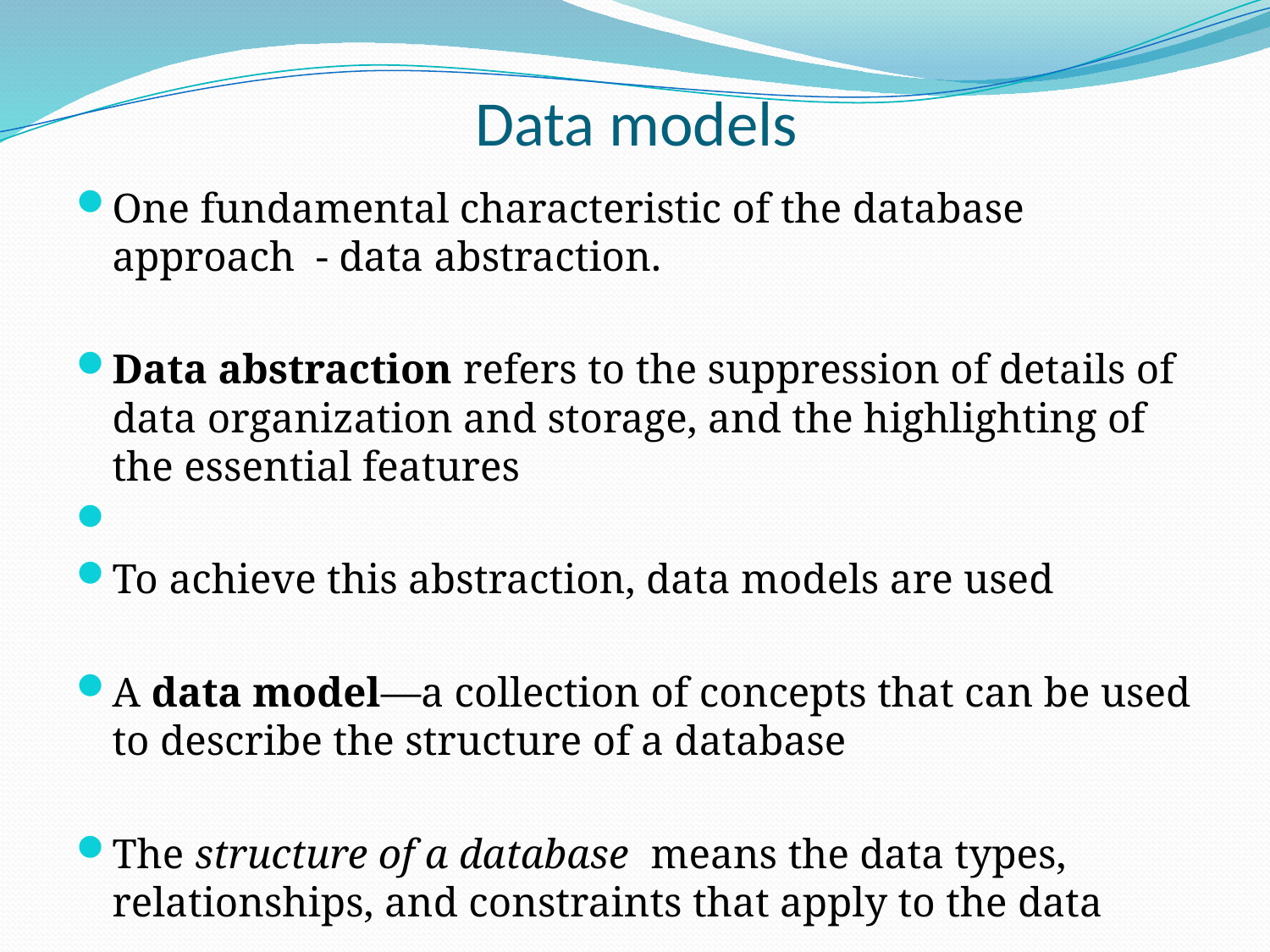

# Data models
One fundamental characteristic of the database approach  - data abstraction.

Data abstraction refers to the suppression of details of data organization and storage, and the highlighting of the essential features

To achieve this abstraction, data models are used

A data model—a collection of concepts that can be used to describe the structure of a database

The structure of a database  means the data types, relationships, and constraints that apply to the data